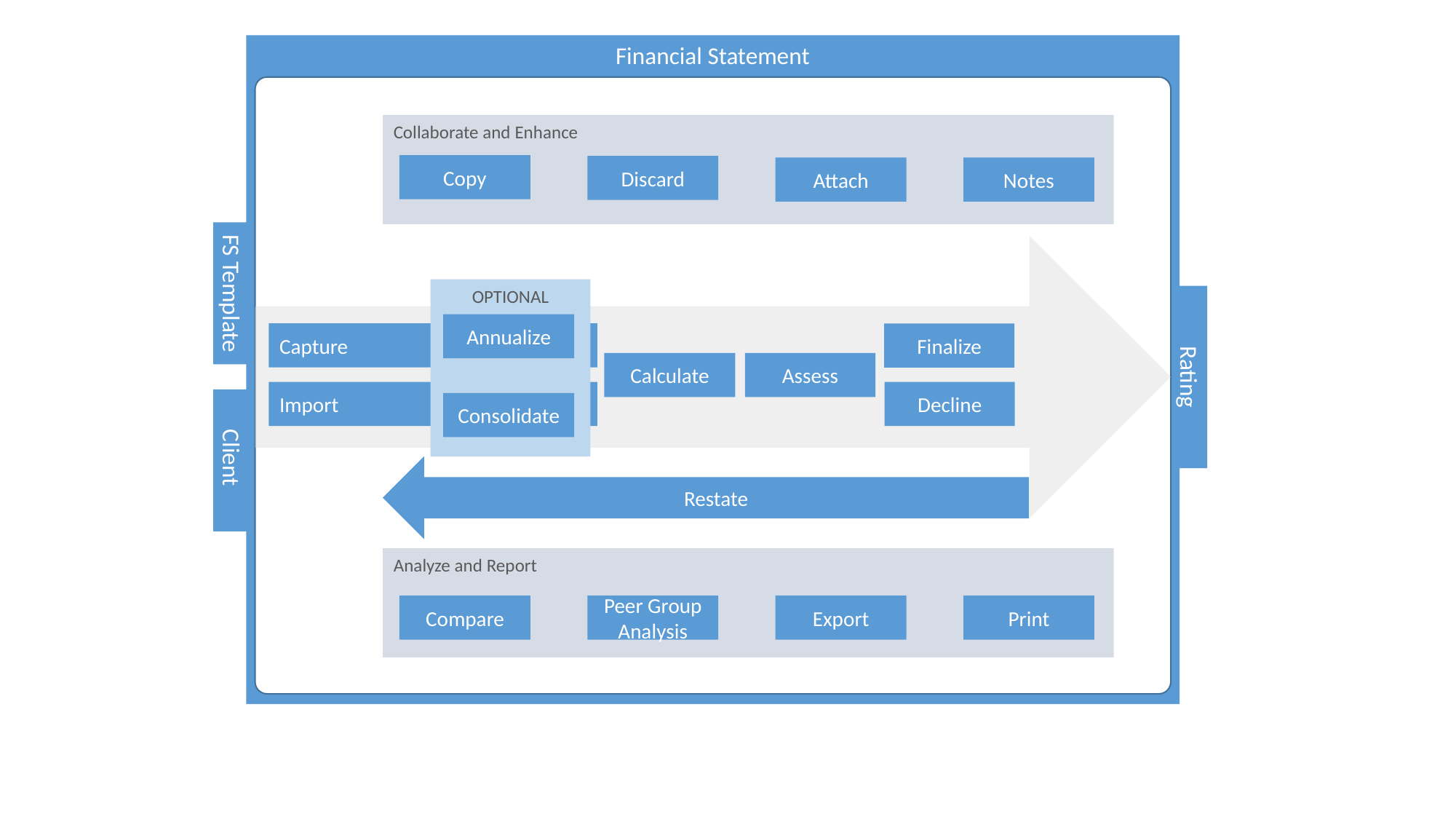

Financial Statement

Collaborate and Enhance
Copy
Discard
Notes
Attach

FS Template
OPTIONAL
Annualize
Capture
Finalize
Calculate
Assess
Rating
Import
Decline
Consolidate
Client
Restate
Analyze and Report
Compare
Peer Group Analysis
Export
Print